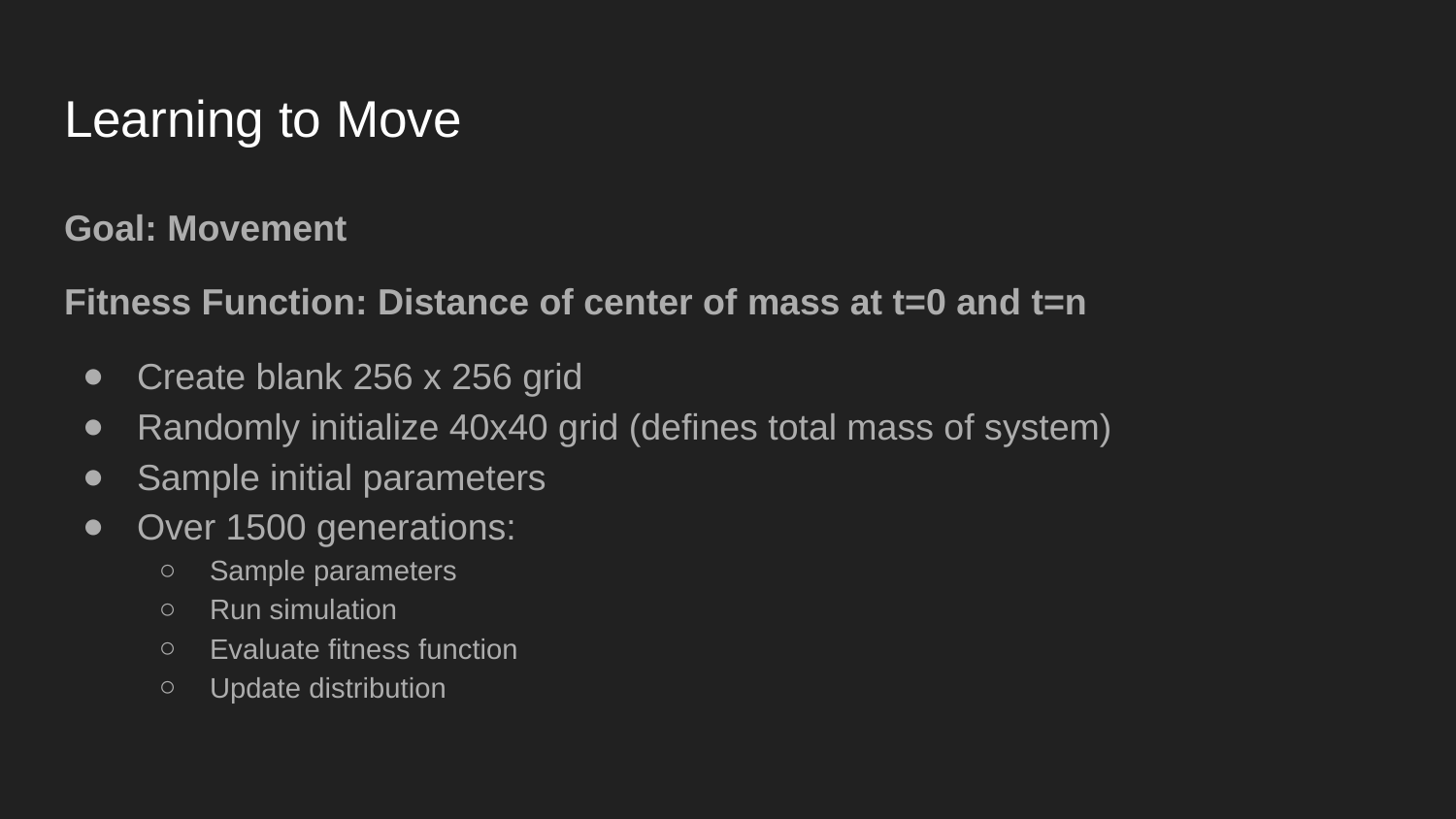

# Learning to Move
Goal: Movement
Fitness Function: Distance of center of mass at t=0 and t=n
Create blank 256 x 256 grid
Randomly initialize 40x40 grid (defines total mass of system)
Sample initial parameters
Over 1500 generations:
Sample parameters
Run simulation
Evaluate fitness function
Update distribution